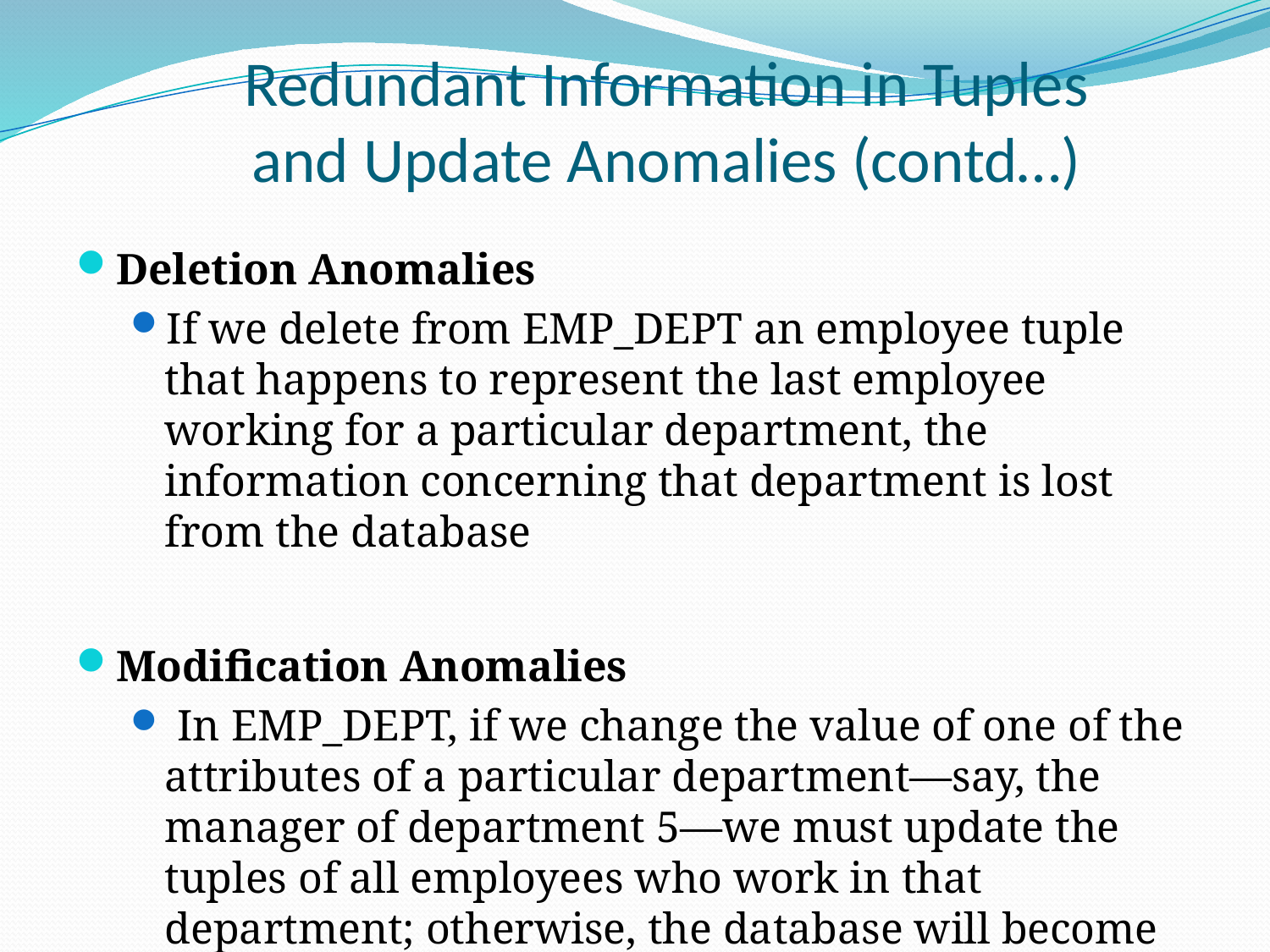

# Redundant Information in Tuples and Update Anomalies (contd…)
Deletion Anomalies
If we delete from EMP_DEPT an employee tuple that happens to represent the last employee working for a particular department, the information concerning that department is lost from the database

Modification Anomalies
 In EMP_DEPT, if we change the value of one of the attributes of a particular department—say, the manager of department 5—we must update the tuples of all employees who work in that  department; otherwise, the database will become inconsistent